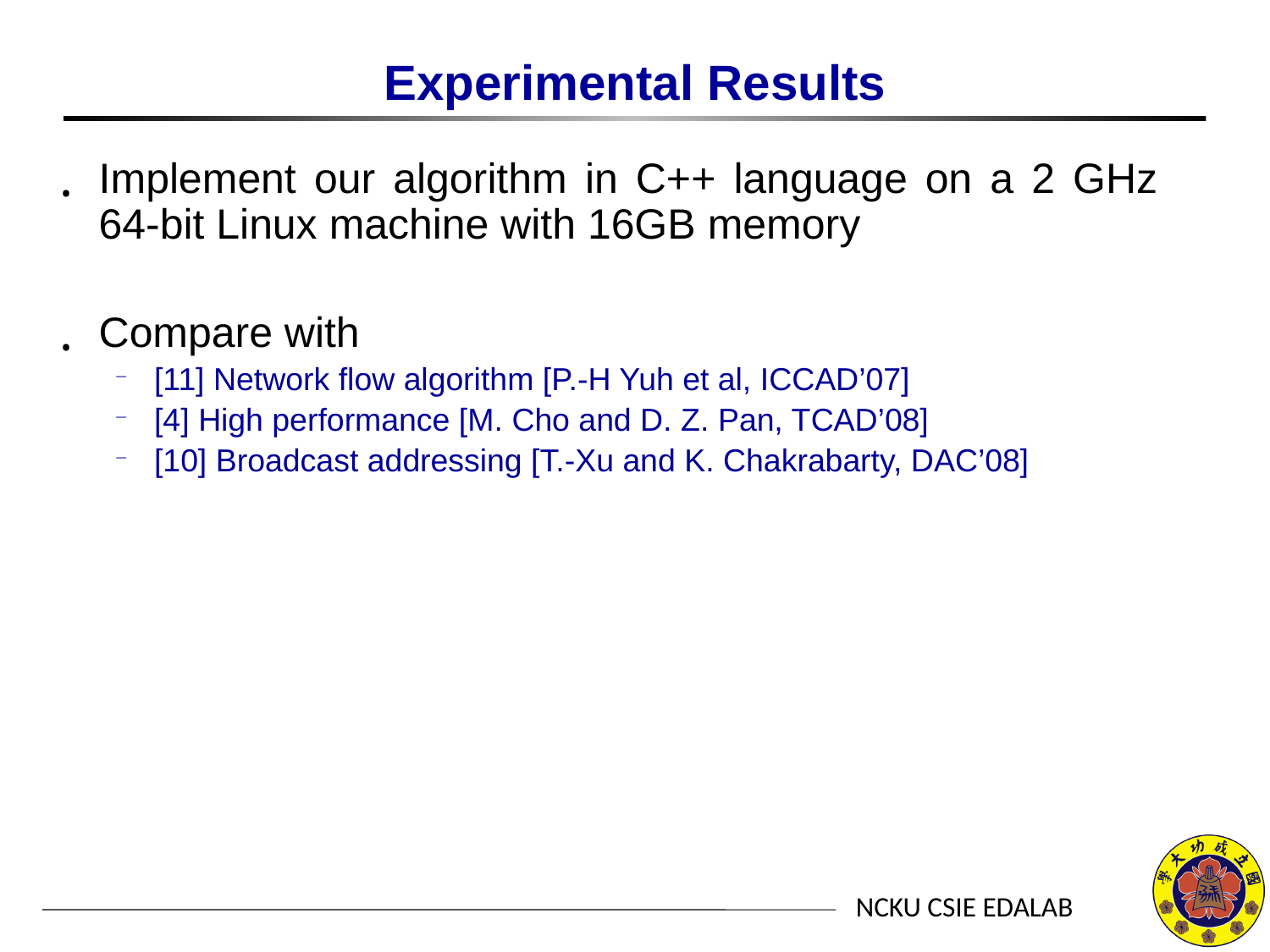

# Experimental Results
Implement our algorithm in C++ language on a 2 GHz 64-bit Linux machine with 16GB memory

Compare with
[11] Network flow algorithm [P.-H Yuh et al, ICCAD’07]
[4] High performance [M. Cho and D. Z. Pan, TCAD’08]
[10] Broadcast addressing [T.-Xu and K. Chakrabarty, DAC’08]